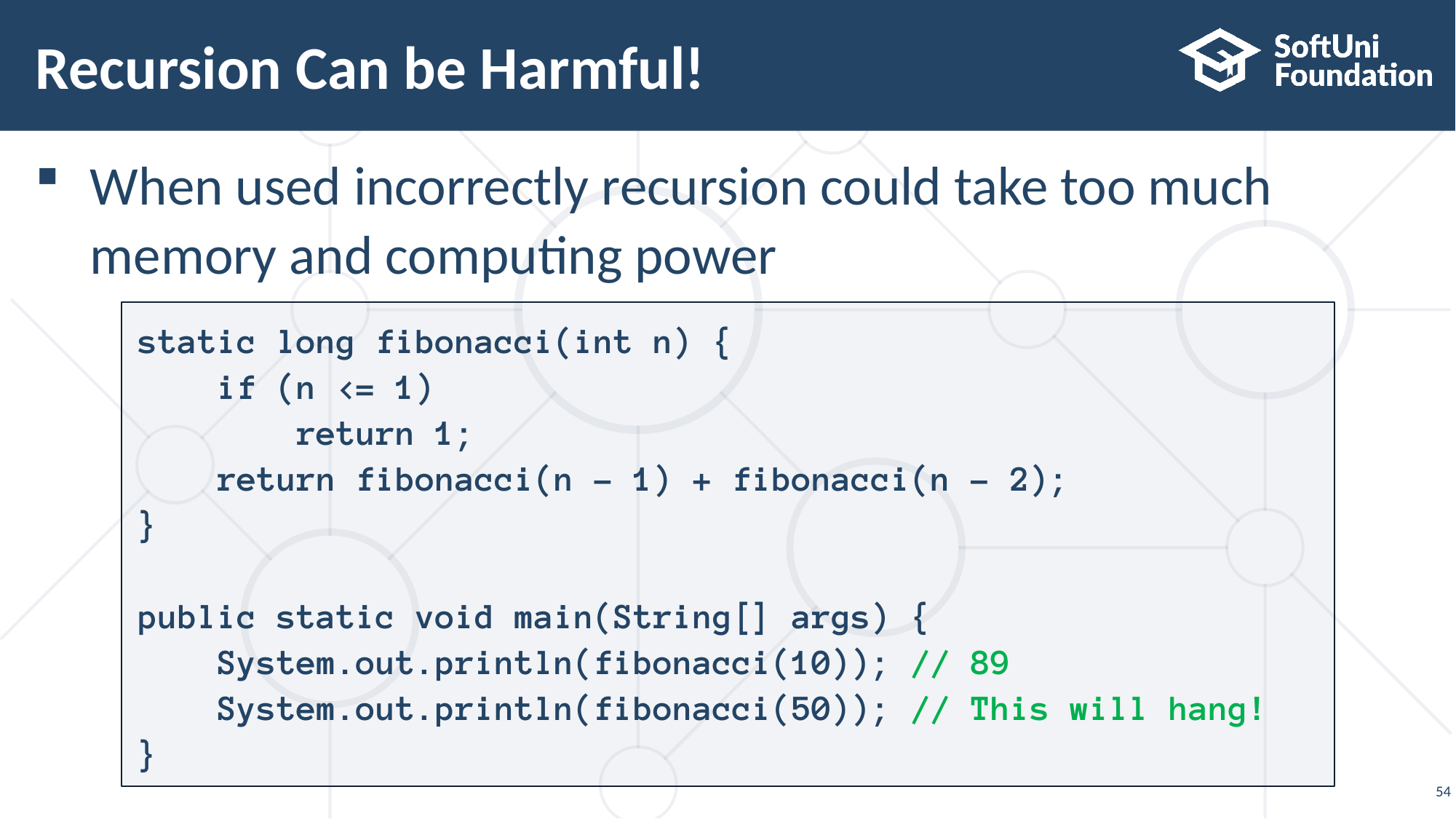

# Recursion Can be Harmful!
When used incorrectly recursion could take too much memory and computing power

static long fibonacci(int n) {
    if (n <= 1)
        return 1;
    return fibonacci(n - 1) + fibonacci(n - 2);
}

public static void main(String[] args) {
    System.out.println(fibonacci(10)); // 89
    System.out.println(fibonacci(50)); // This will hang!
}
54